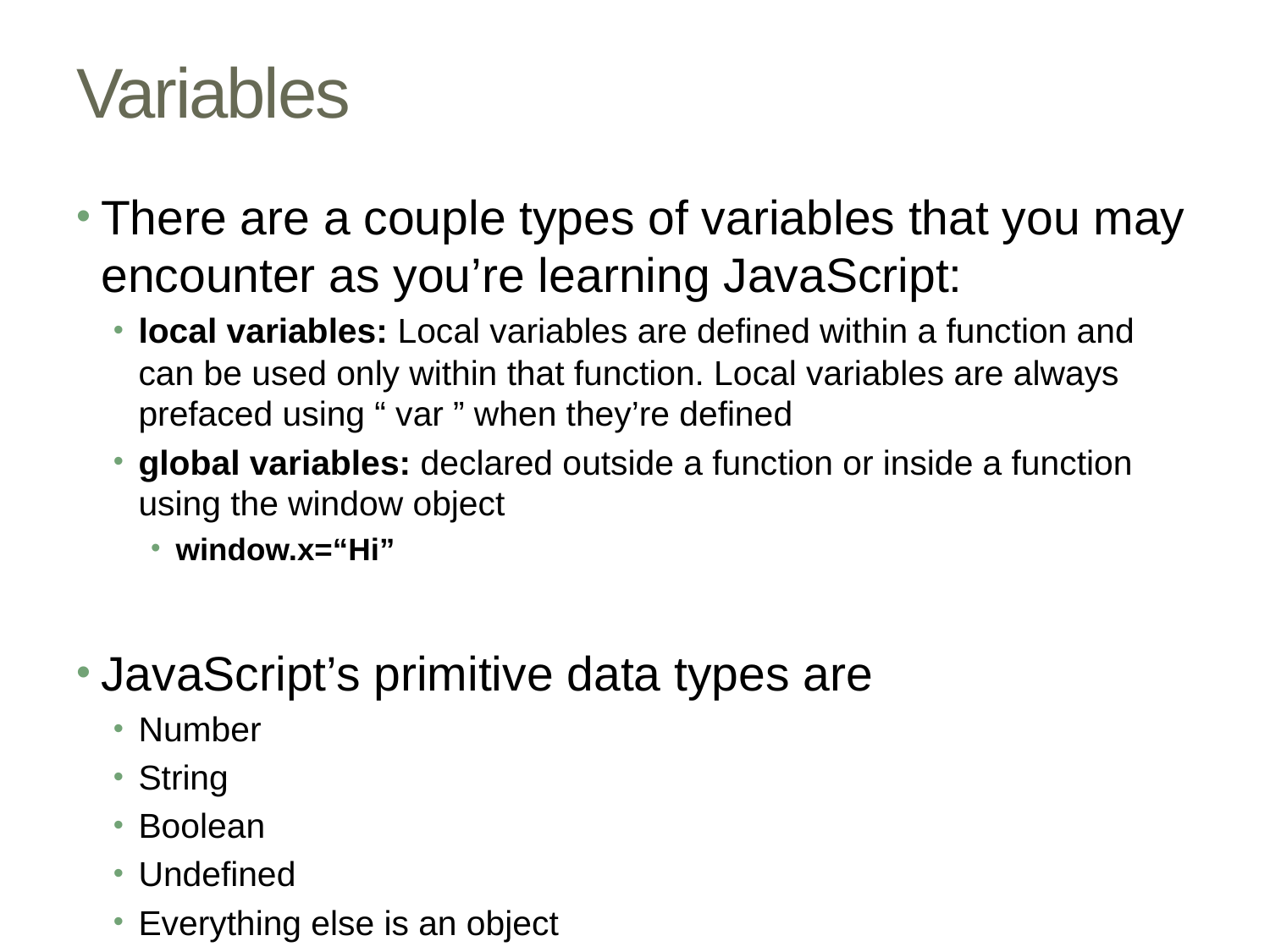

# Variables
There are a couple types of variables that you may encounter as you’re learning JavaScript:
local variables: Local variables are defined within a function and can be used only within that function. Local variables are always prefaced using “ var ” when they’re defined
global variables: declared outside a function or inside a function using the window object
window.x=“Hi”

JavaScript’s primitive data types are
Number
String
Boolean
Undefined
Everything else is an object